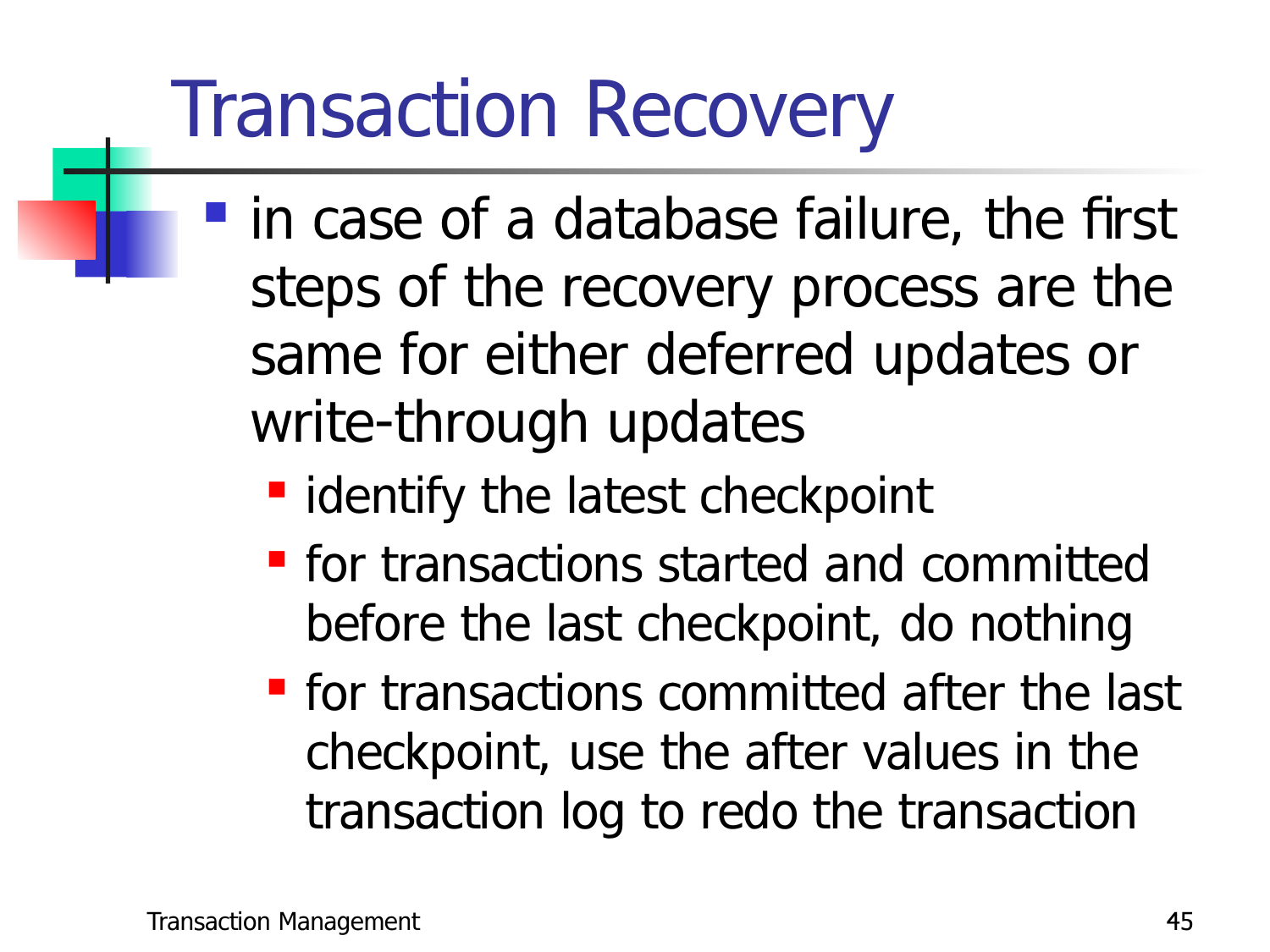

# Transaction Recovery
in case of a database failure, the first steps of the recovery process are the same for either deferred updates or write-through updates
identify the latest checkpoint
for transactions started and committed before the last checkpoint, do nothing
for transactions committed after the last checkpoint, use the after values in the transaction log to redo the transaction
Transaction Management
45